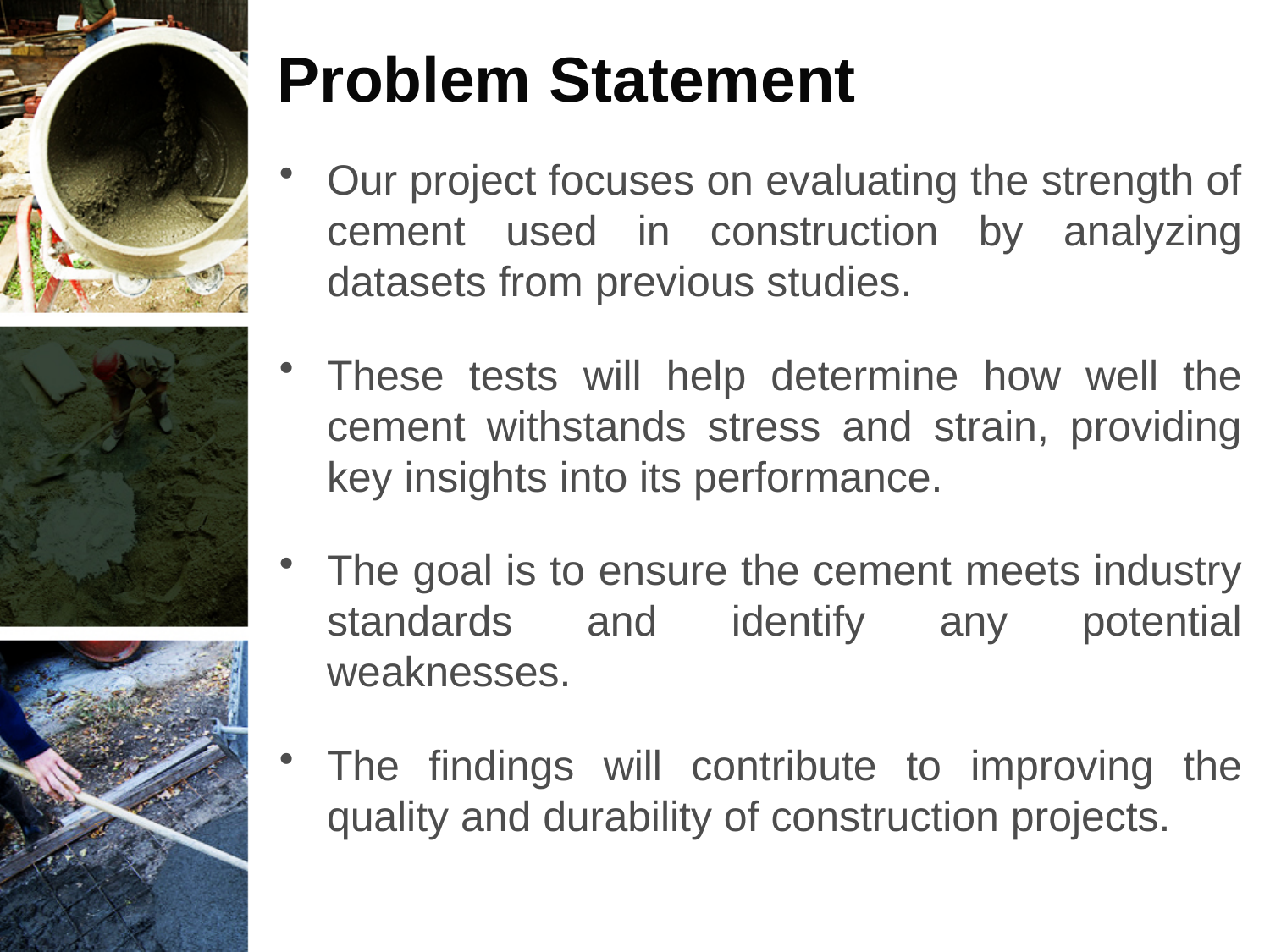

# Problem Statement
Our project focuses on evaluating the strength of cement used in construction by analyzing datasets from previous studies.

These tests will help determine how well the cement withstands stress and strain, providing key insights into its performance.

The goal is to ensure the cement meets industry standards and identify any potential weaknesses.

The findings will contribute to improving the quality and durability of construction projects.